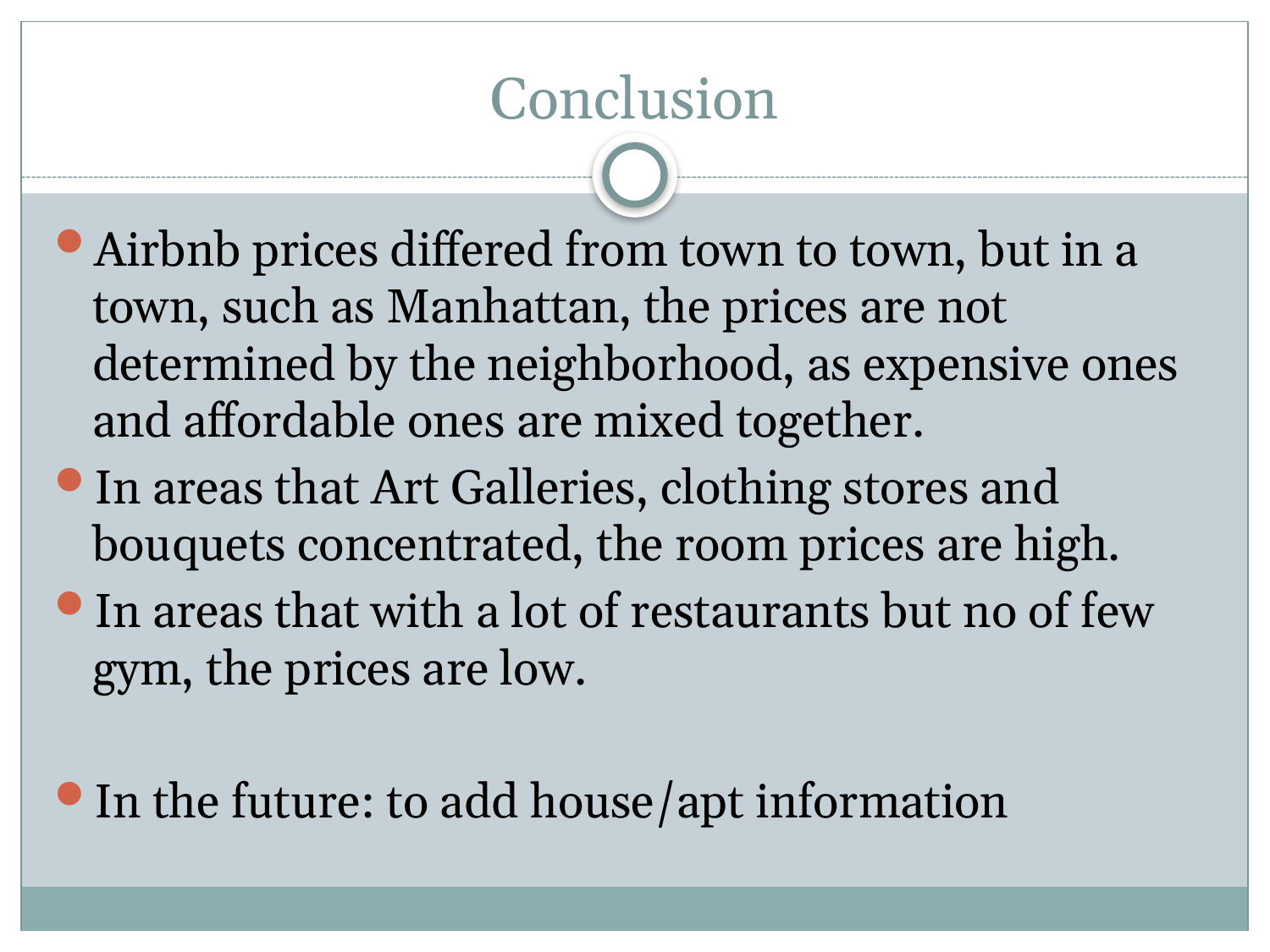

# Conclusion
Airbnb prices differed from town to town, but in a town, such as Manhattan, the prices are not determined by the neighborhood, as expensive ones and affordable ones are mixed together.
In areas that Art Galleries, clothing stores and bouquets concentrated, the room prices are high.
In areas that with a lot of restaurants but no of few gym, the prices are low.

In the future: to add house/apt information